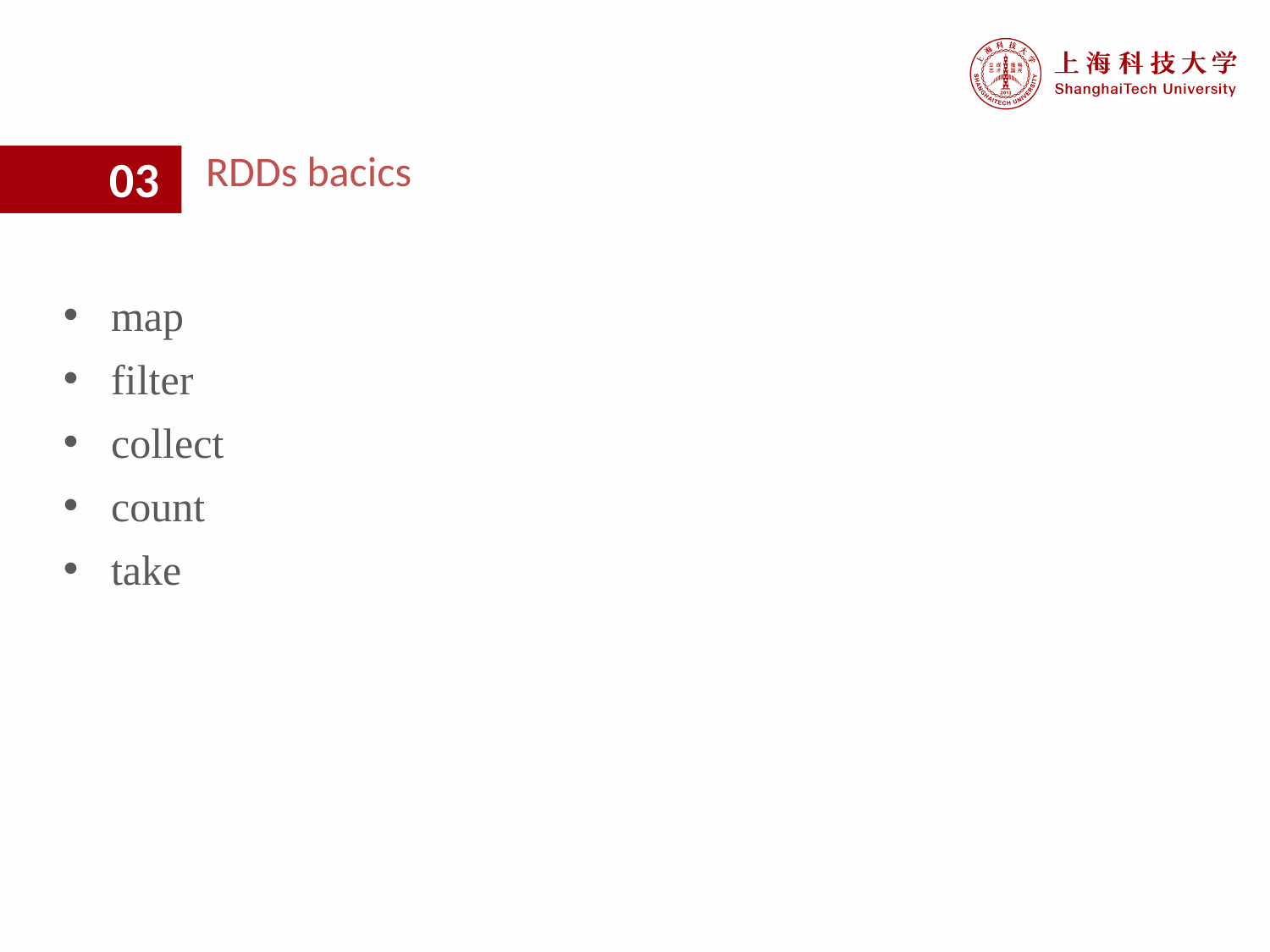

RDDs bacics
03

map
filter
collect
count
take